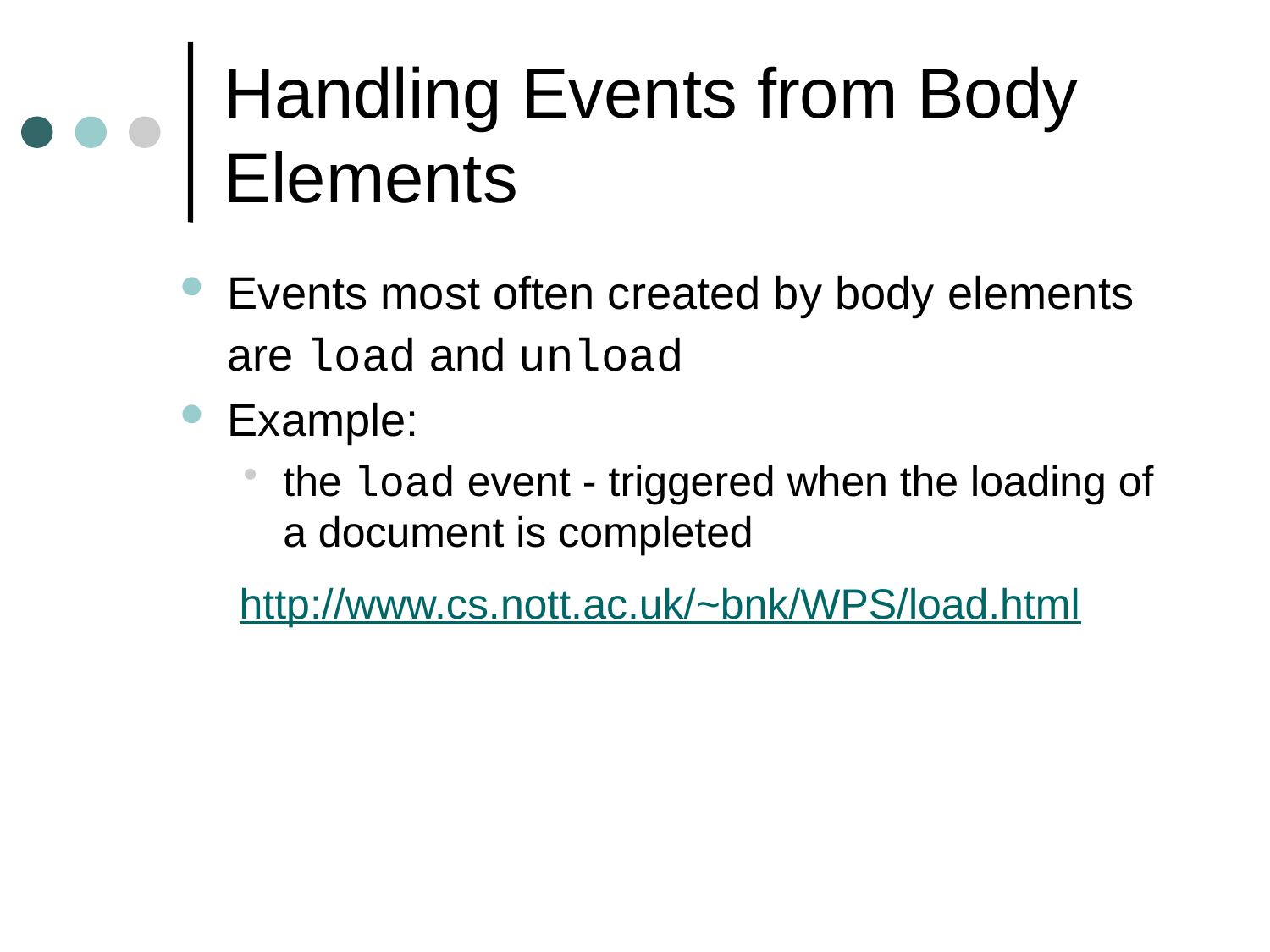

# Handling Events from Body Elements
Events most often created by body elements are load and unload
Example:
the load event - triggered when the loading of a document is completed
	 http://www.cs.nott.ac.uk/~bnk/WPS/load.html